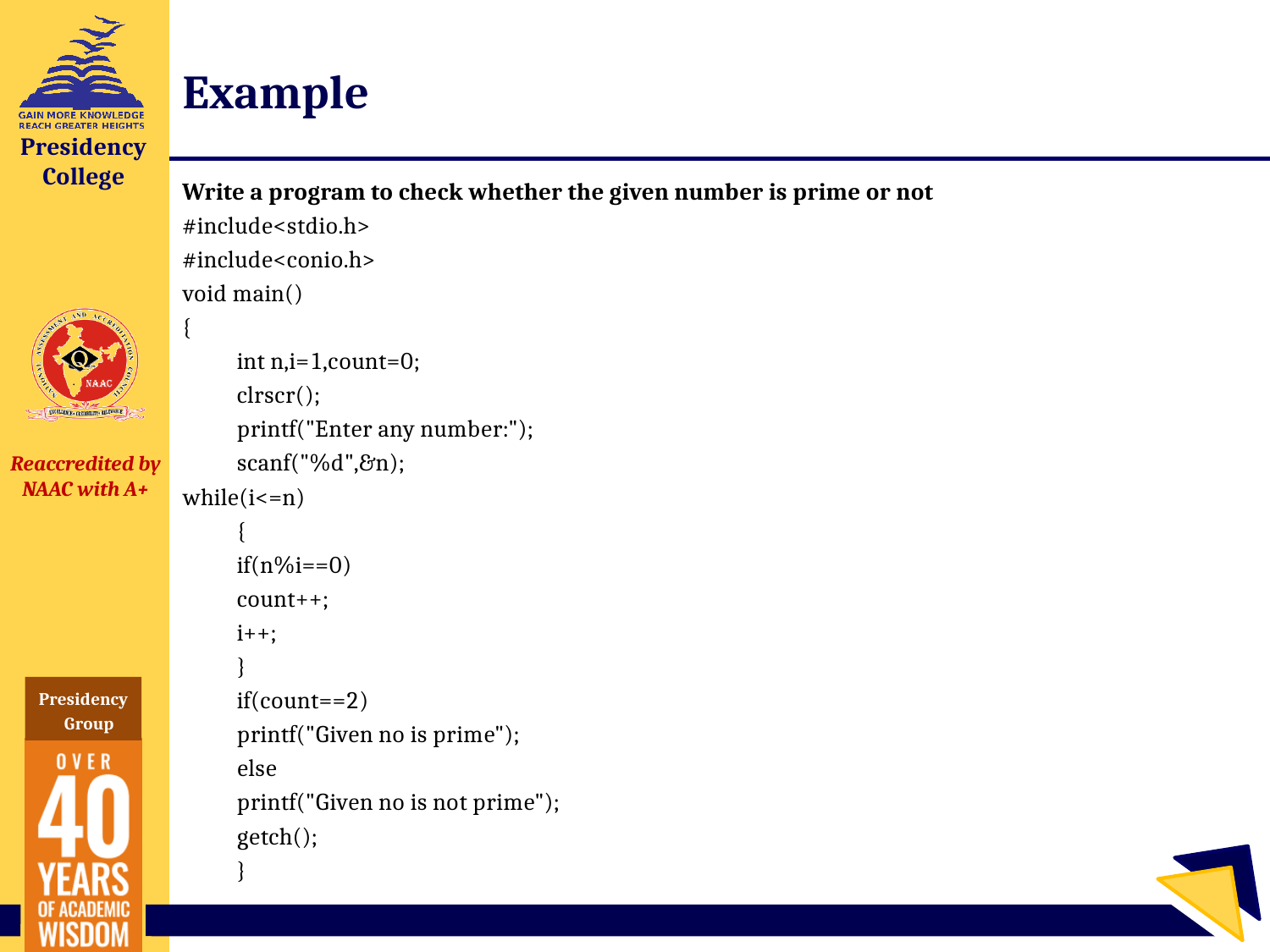

# Example
Write a program to check whether the given number is prime or not
#include<stdio.h>
#include<conio.h>
void main()
{
	int n,i=1,count=0;
	clrscr();
	printf("Enter any number:");
	scanf("%d",&n);
while(i<=n)
	{
	if(n%i==0)
	count++;
	i++;
	}
	if(count==2)
	printf("Given no is prime");
	else
	printf("Given no is not prime");
	getch();
	}